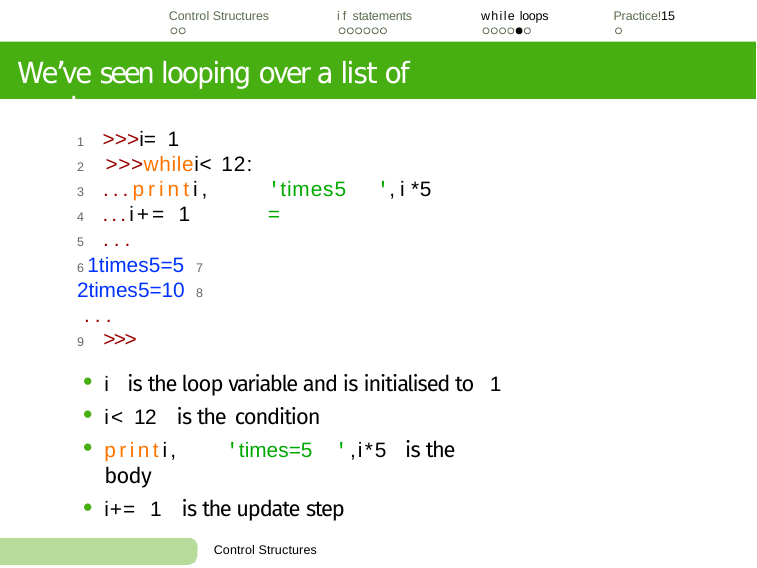

Control Structures
if statements
while loops
Practice!15

We’ve seen looping over a list of  numbers
1      >>>i= 1
2      >>>whilei< 12:
3      ...printi,
4      ...i+= 1
5      ...
6 1times5=5  7 2times5=10  8      ...
9      >>>
'times5=
',i*5
i is the loop variable and is initialised to   1
i< 12    is the condition
printi,	'times=5	',i*5  is the body
i+=  1    is the update step

Control Structures